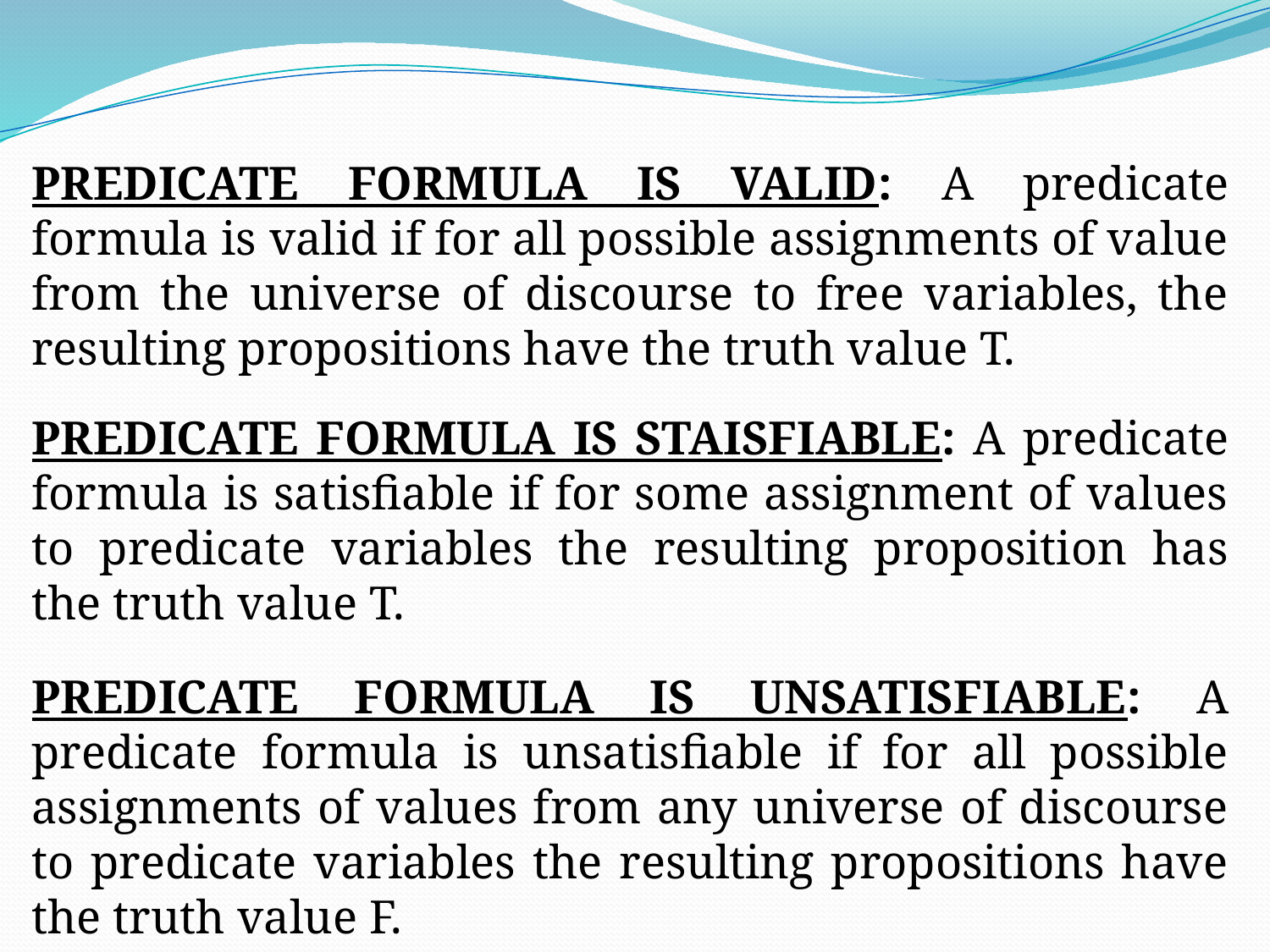

#
PREDICATE FORMULA IS VALID: A predicate formula is valid if for all possible assignments of value from the universe of discourse to free variables, the resulting propositions have the truth value T.

PREDICATE FORMULA IS STAISFIABLE: A predicate formula is satisfiable if for some assignment of values to predicate variables the resulting proposition has the truth value T.

PREDICATE FORMULA IS UNSATISFIABLE: A predicate formula is unsatisfiable if for all possible assignments of values from any universe of discourse to predicate variables the resulting propositions have the truth value F.